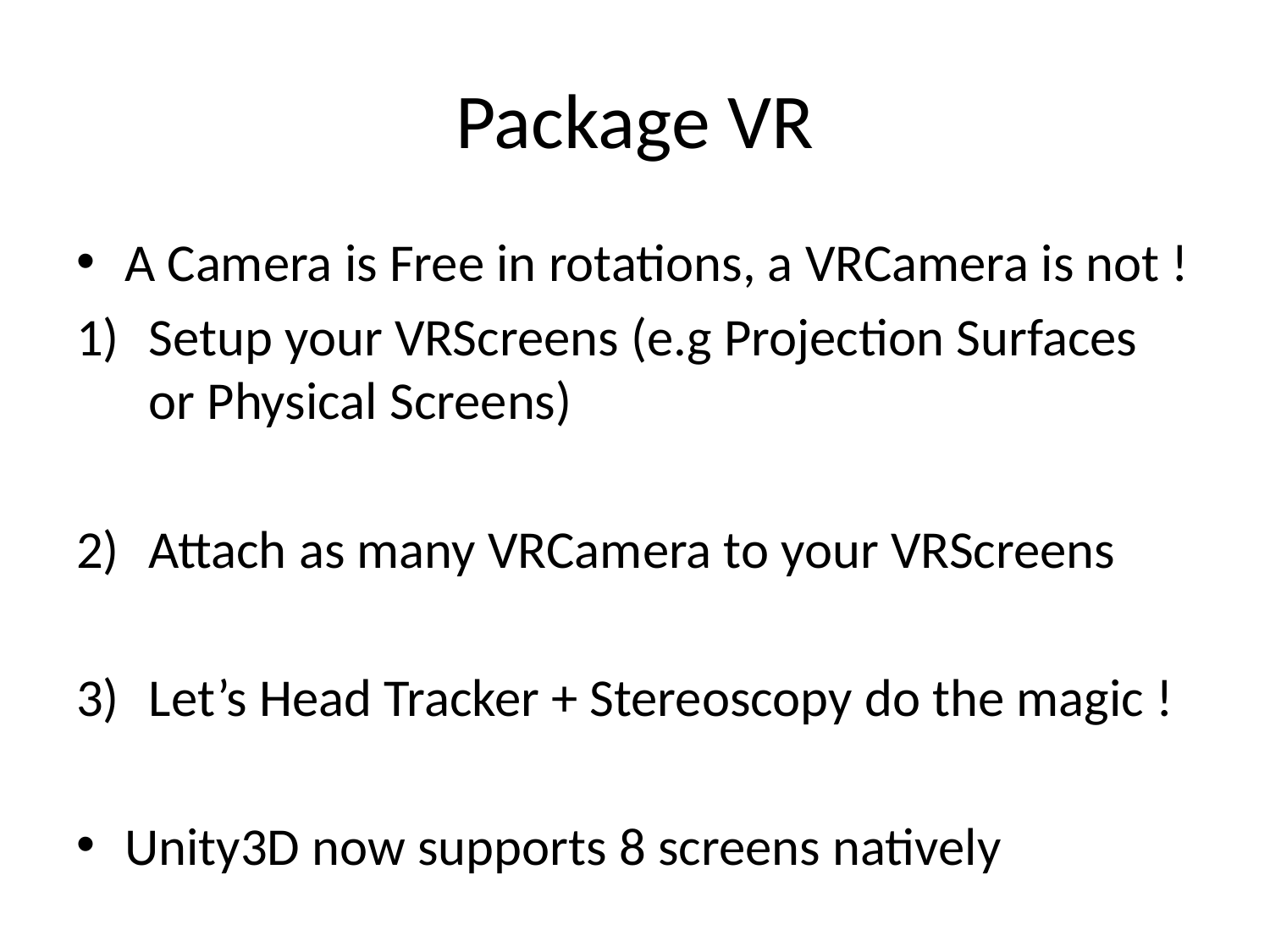

# Package VR
A Camera is Free in rotations, a VRCamera is not !
Setup your VRScreens (e.g Projection Surfaces or Physical Screens)

Attach as many VRCamera to your VRScreens

Let’s Head Tracker + Stereoscopy do the magic !

Unity3D now supports 8 screens natively